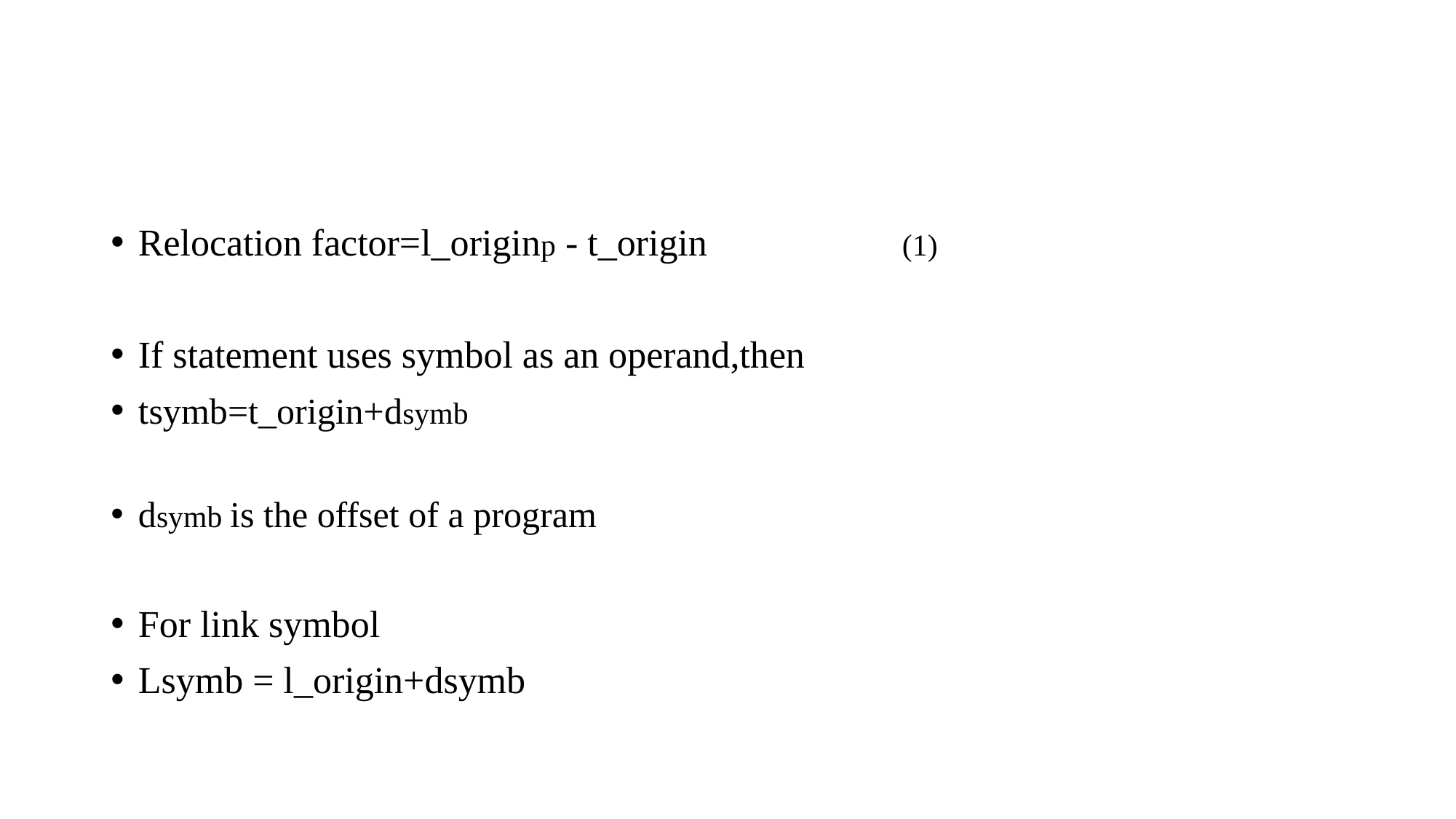

#
Relocation factor=l_originp - t_origin		(1)

If statement uses symbol as an operand,then
tsymb=t_origin+dsymb

dsymb is the offset of a program

For link symbol
Lsymb = l_origin+dsymb